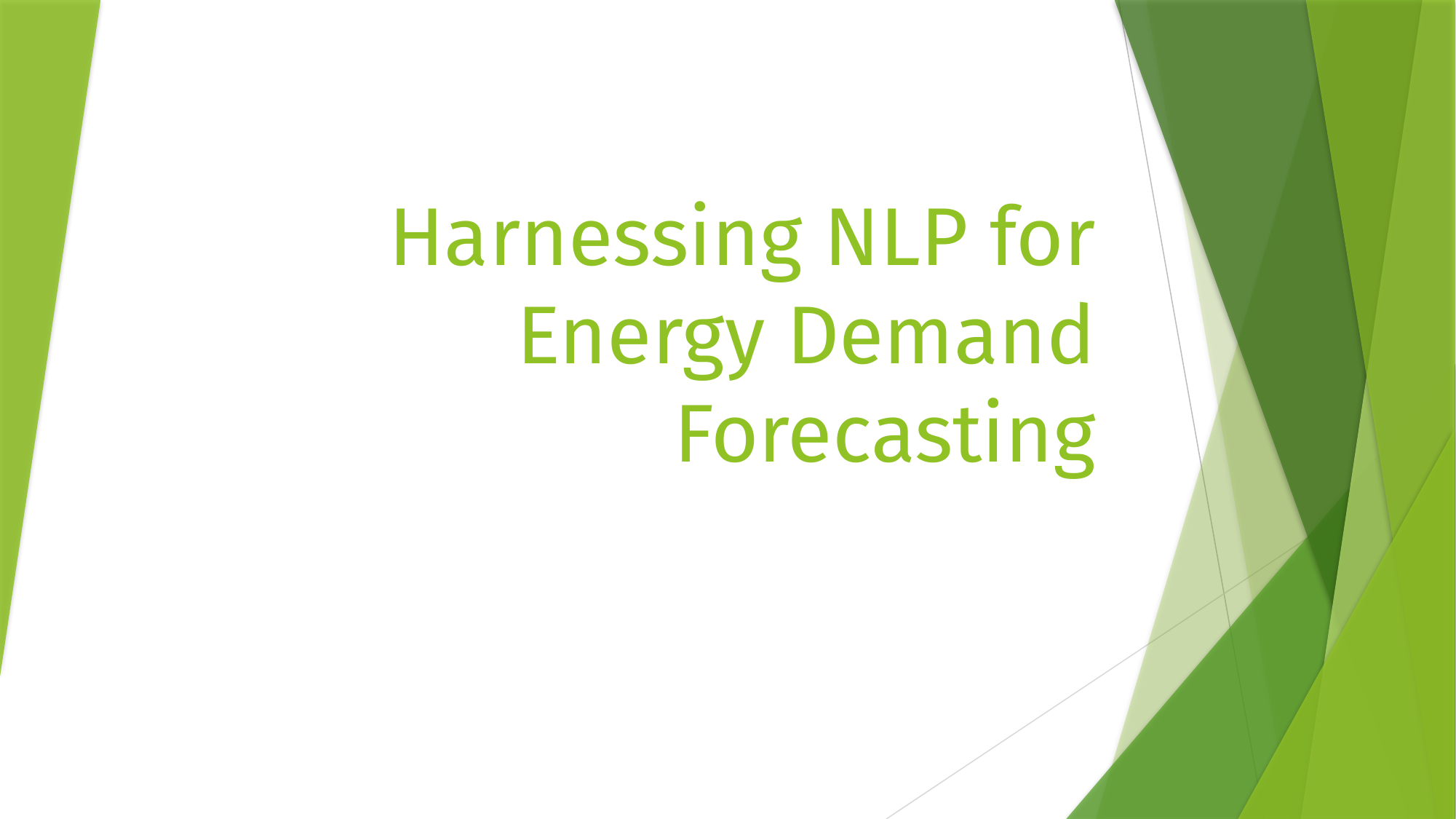

# Harnessing NLP for Energy Demand Forecasting